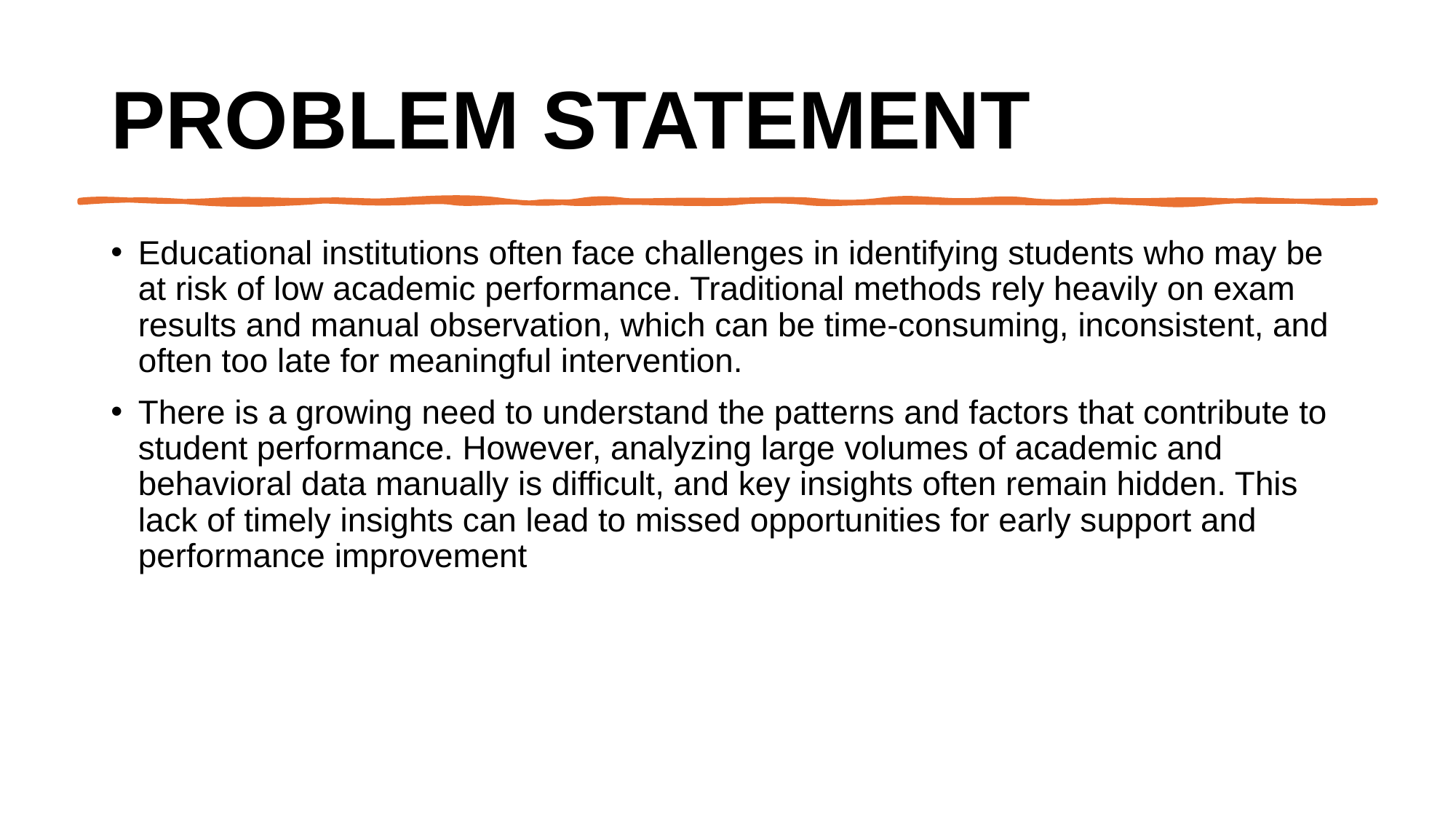

# Problem Statement

Educational institutions often face challenges in identifying students who may be at risk of low academic performance. Traditional methods rely heavily on exam results and manual observation, which can be time-consuming, inconsistent, and often too late for meaningful intervention.
There is a growing need to understand the patterns and factors that contribute to student performance. However, analyzing large volumes of academic and behavioral data manually is difficult, and key insights often remain hidden. This lack of timely insights can lead to missed opportunities for early support and performance improvement